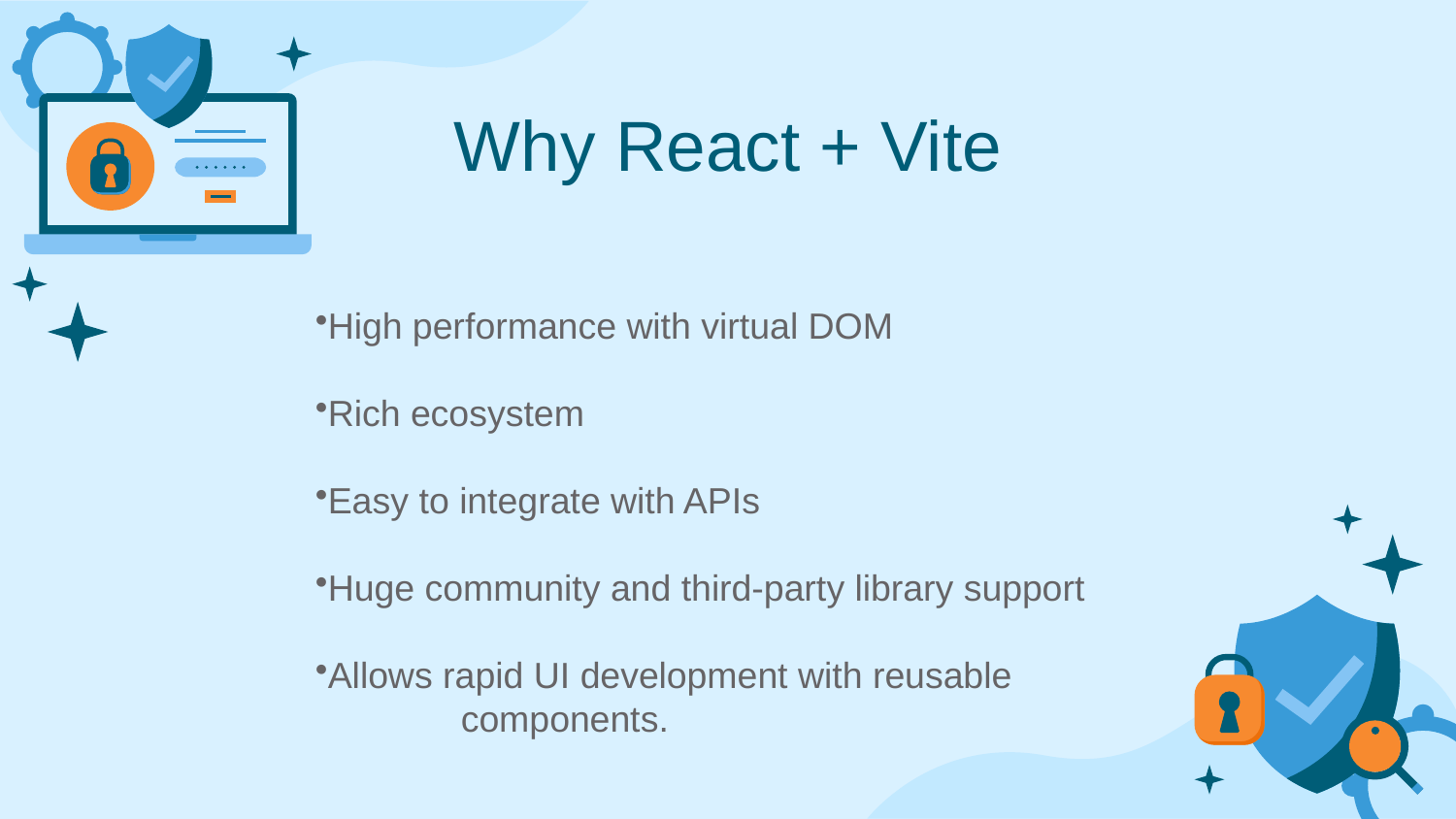

# Why React + Vite
High performance with virtual DOM

Rich ecosystem

Easy to integrate with APIs

Huge community and third-party library support

Allows rapid UI development with reusable
	components.